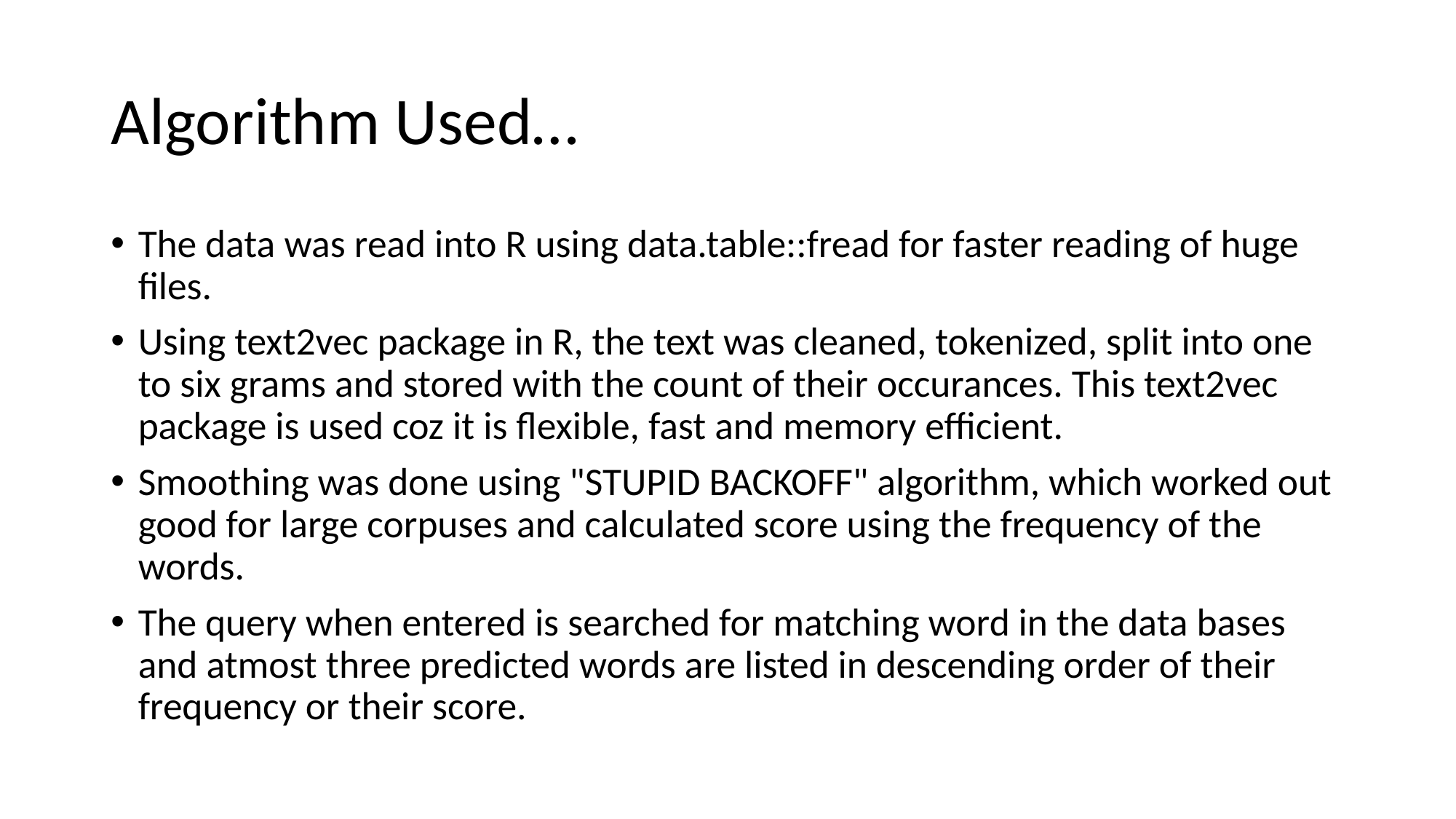

# Algorithm Used…
The data was read into R using data.table::fread for faster reading of huge files.
Using text2vec package in R, the text was cleaned, tokenized, split into one to six grams and stored with the count of their occurances. This text2vec package is used coz it is flexible, fast and memory efficient.
Smoothing was done using "STUPID BACKOFF" algorithm, which worked out good for large corpuses and calculated score using the frequency of the words.
The query when entered is searched for matching word in the data bases and atmost three predicted words are listed in descending order of their frequency or their score.